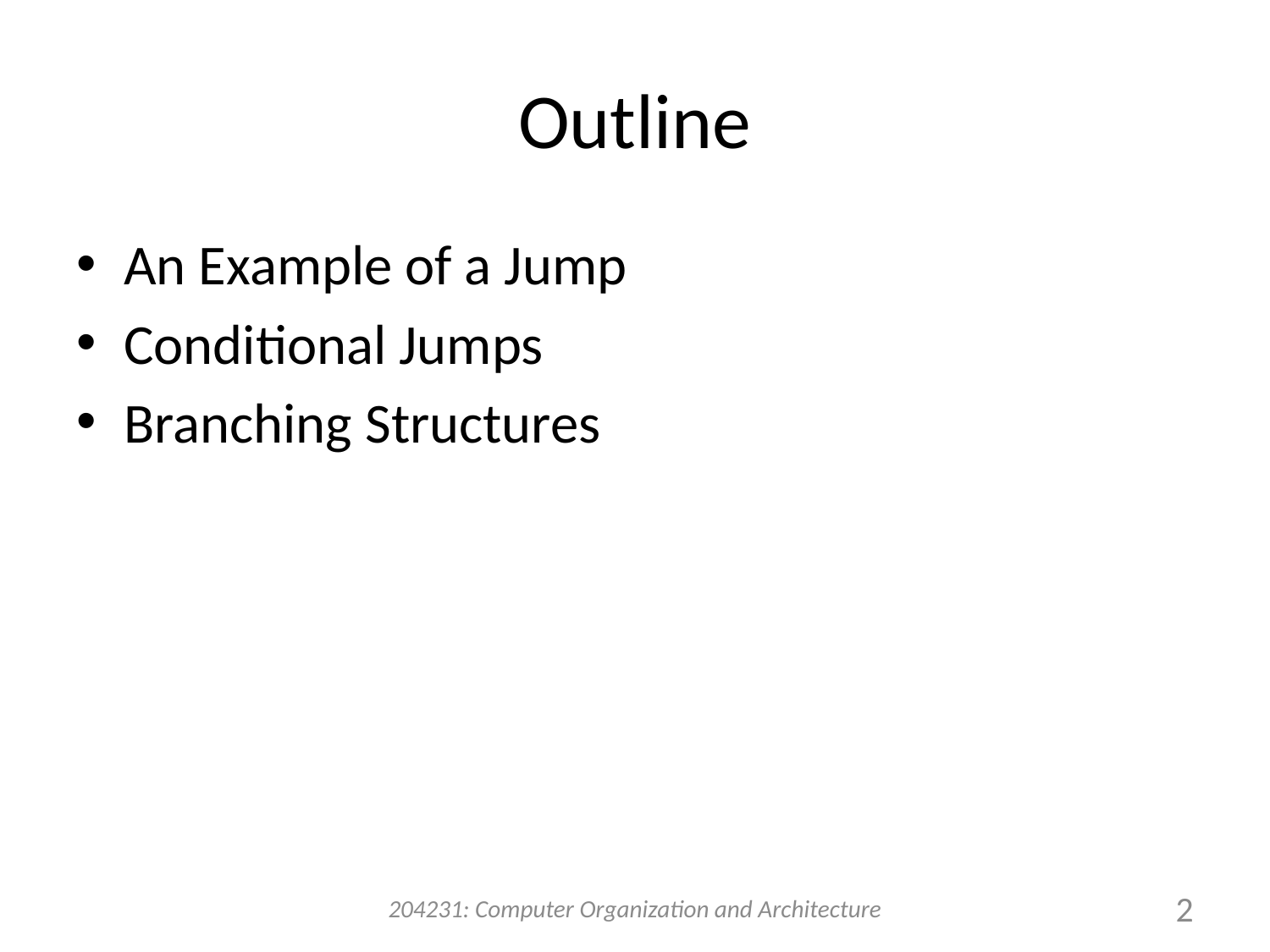

# Outline
An Example of a Jump
Conditional Jumps
Branching Structures
204231: Computer Organization and Architecture
2